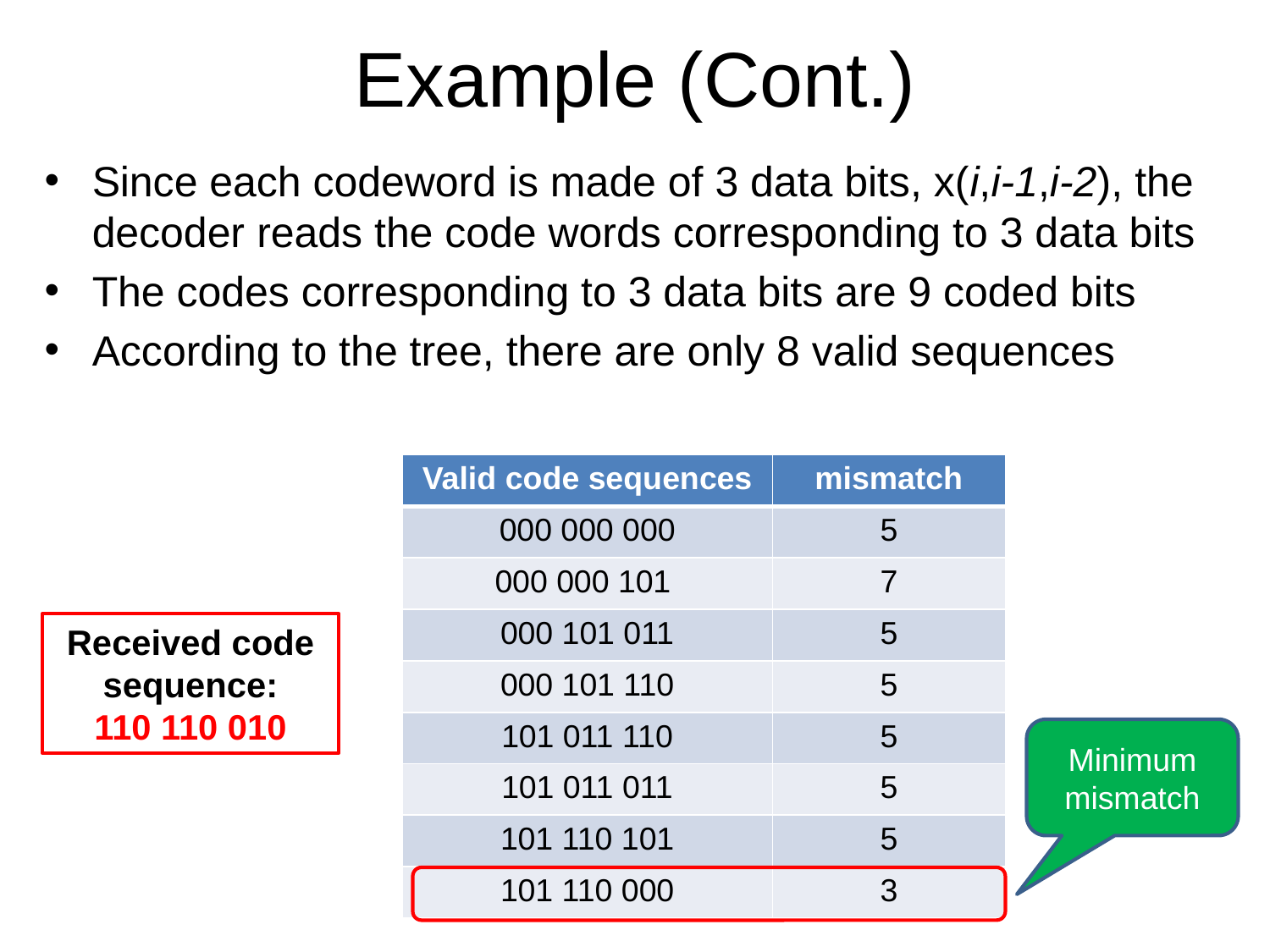

# Example (Cont.)
Since each codeword is made of 3 data bits, x(i,i-1,i-2), the decoder reads the code words corresponding to 3 data bits
The codes corresponding to 3 data bits are 9 coded bits
According to the tree, there are only 8 valid sequences

| Valid code sequences | mismatch |
| --- | --- |
| 000 000 000 | 5 |
| 000 000 101 | 7 |
| 000 101 011 | 5 |
| 000 101 110 | 5 |
| 101 011 110 | 5 |
| 101 011 011 | 5 |
| 101 110 101 | 5 |
| 101 110 000 | 3 |
Received code sequence:
110 110 010
Minimum
mismatch